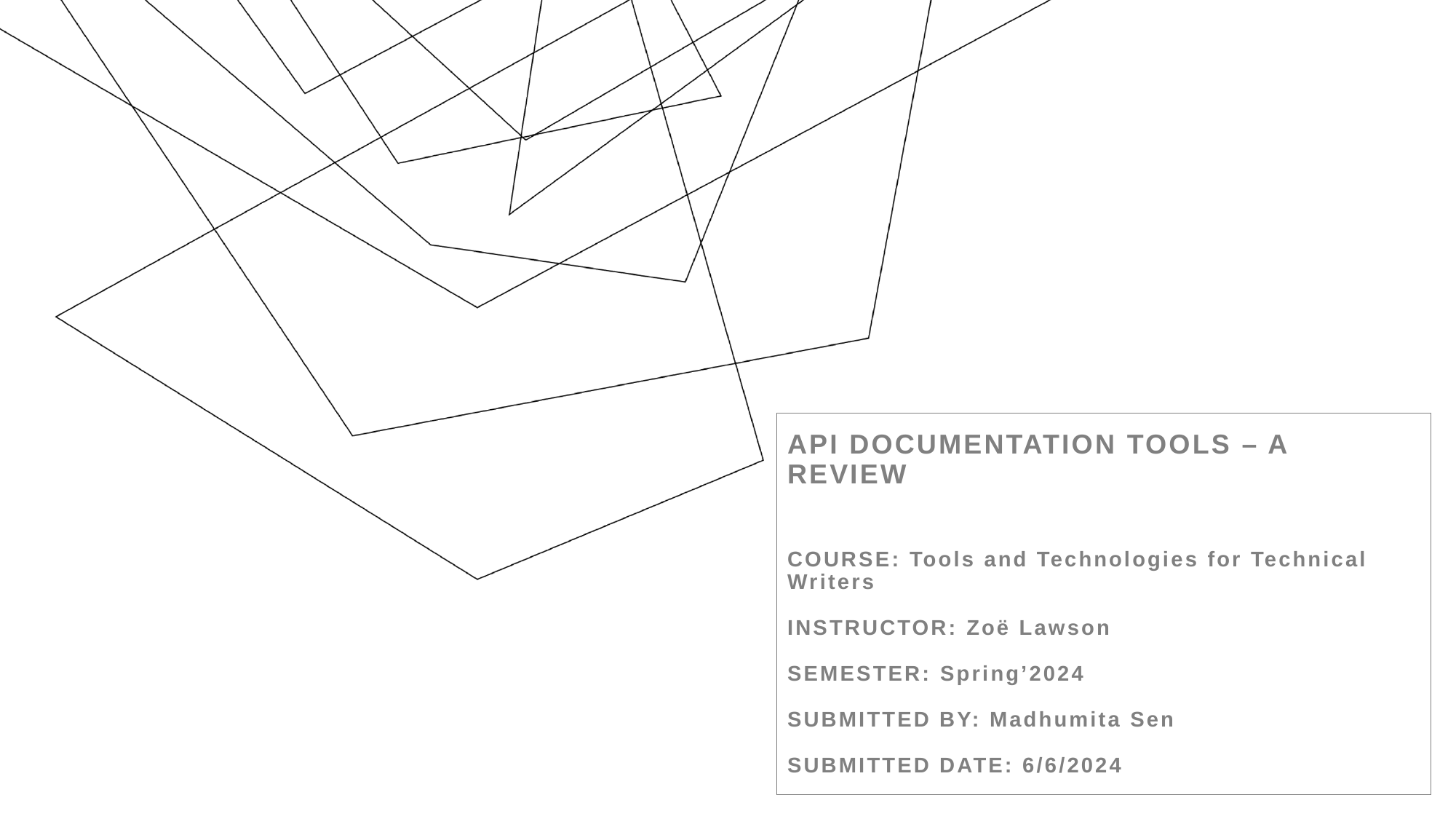

# API documentation tools – a review course: Tools and Technologies for Technical Writers instructor: Zoë Lawson Semester: Spring’2024 SUBMITTED BY: Madhumita Sen SUBMITTED DATE: 6/6/2024